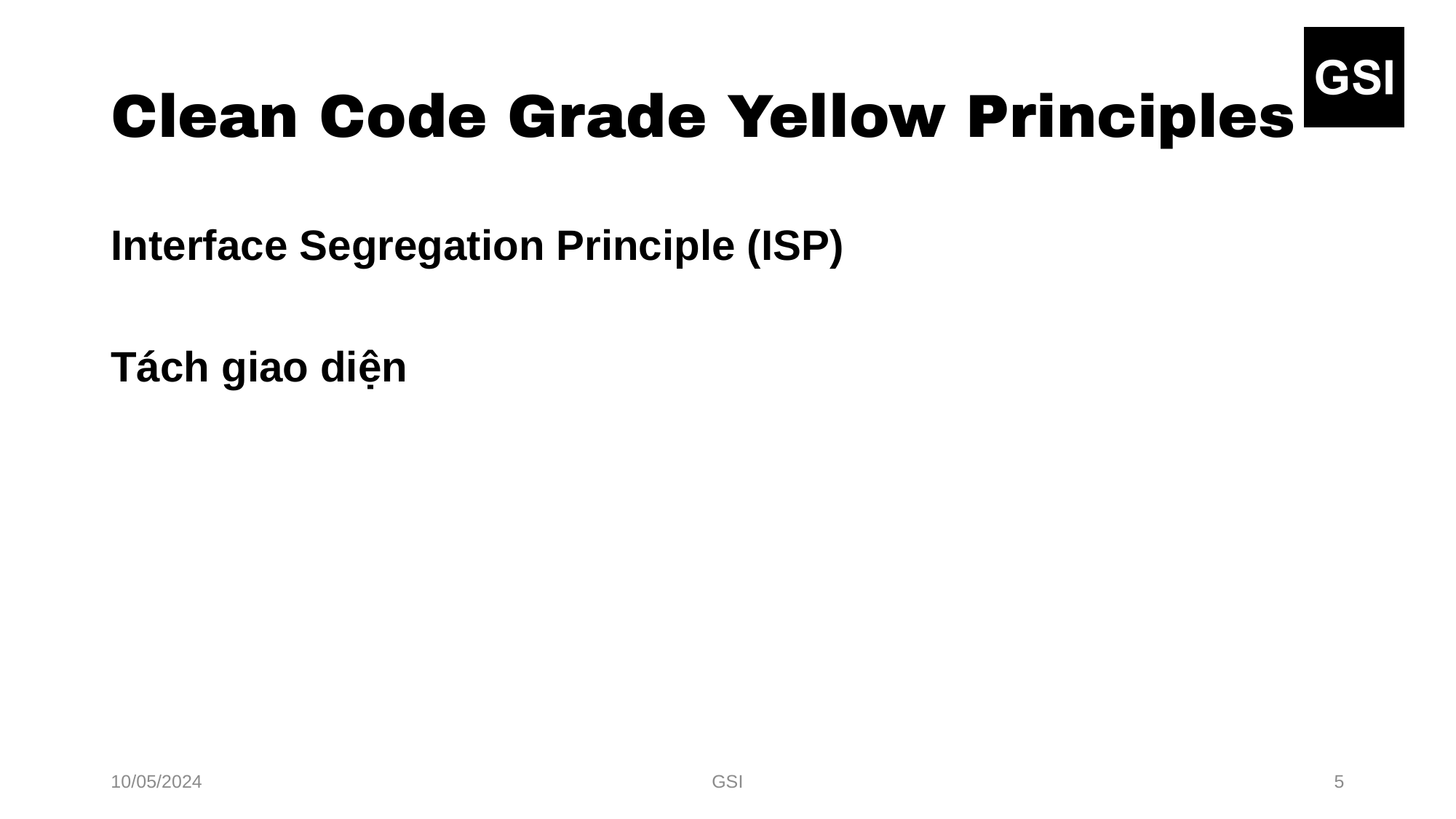

# Clean Code Grade Yellow Principles
Interface Segregation Principle (ISP)

Tách giao diện

10/05/2024
GSI
5